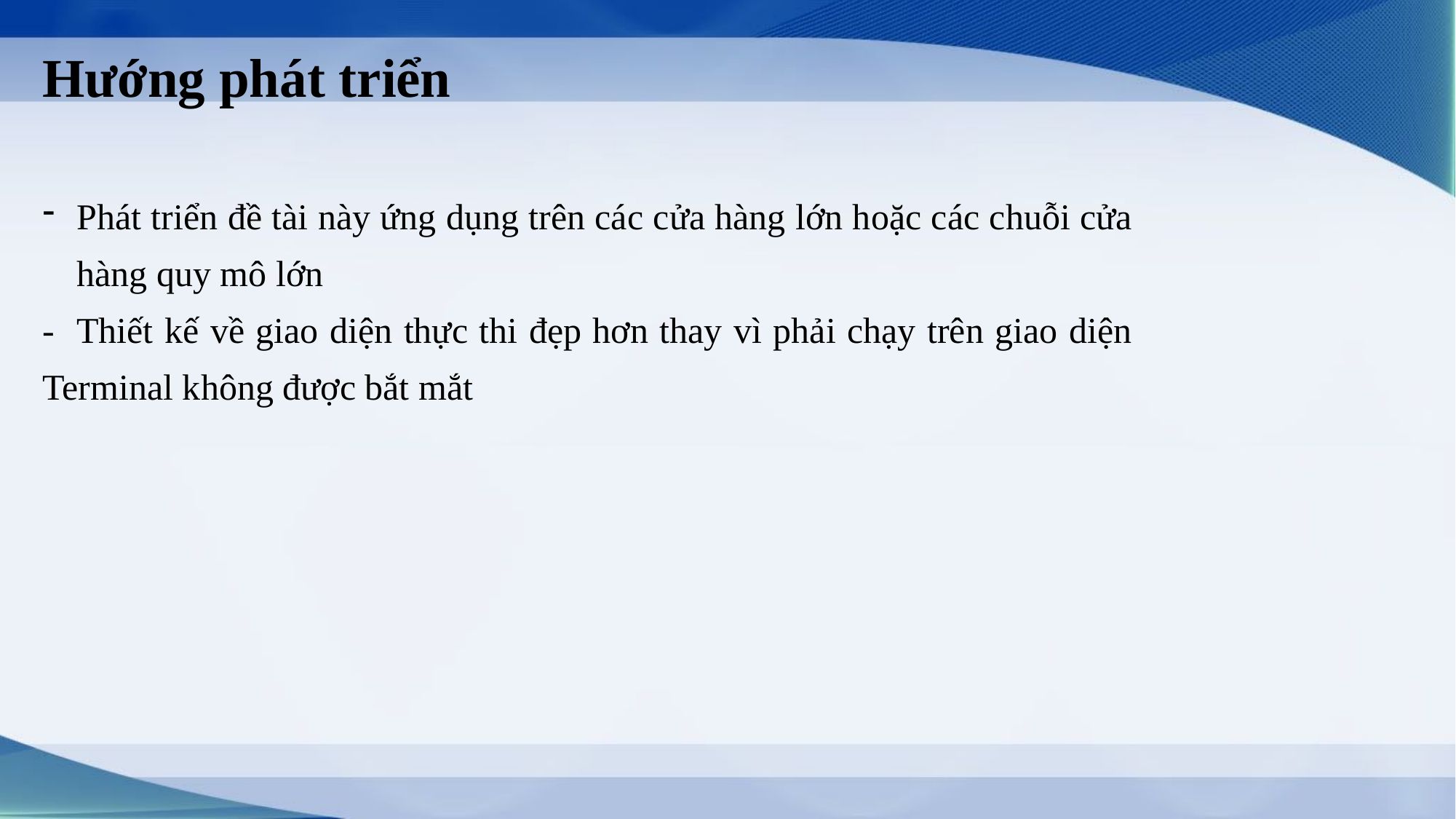

Hướng phát triển
Phát triển đề tài này ứng dụng trên các cửa hàng lớn hoặc các chuỗi cửa hàng quy mô lớn
-  Thiết kế về giao diện thực thi đẹp hơn thay vì phải chạy trên giao diện Terminal không được bắt mắt